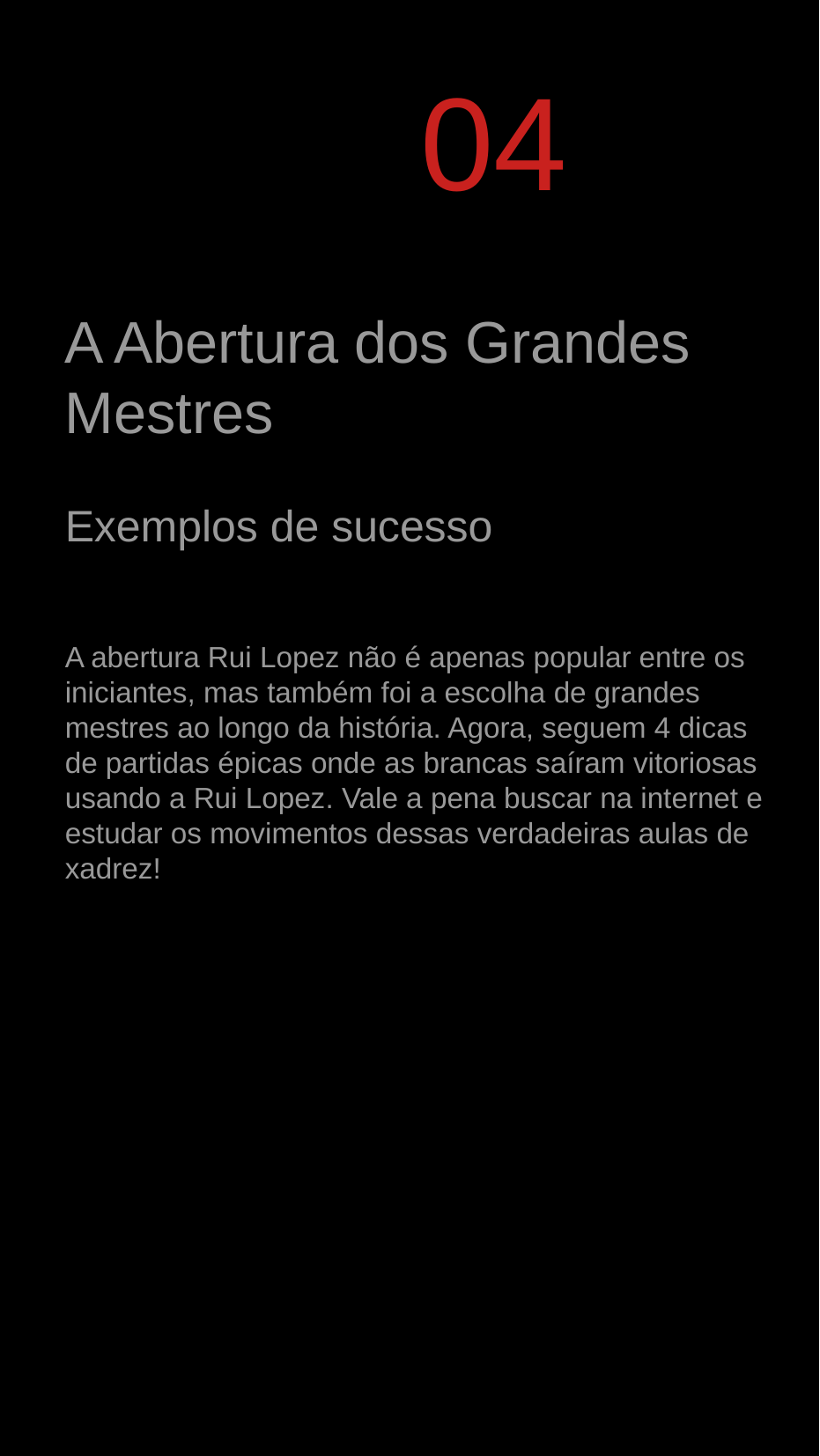

04
A Abertura dos Grandes Mestres
Exemplos de sucesso

A abertura Rui Lopez não é apenas popular entre os iniciantes, mas também foi a escolha de grandes mestres ao longo da história. Agora, seguem 4 dicas de partidas épicas onde as brancas saíram vitoriosas usando a Rui Lopez. Vale a pena buscar na internet e estudar os movimentos dessas verdadeiras aulas de xadrez!